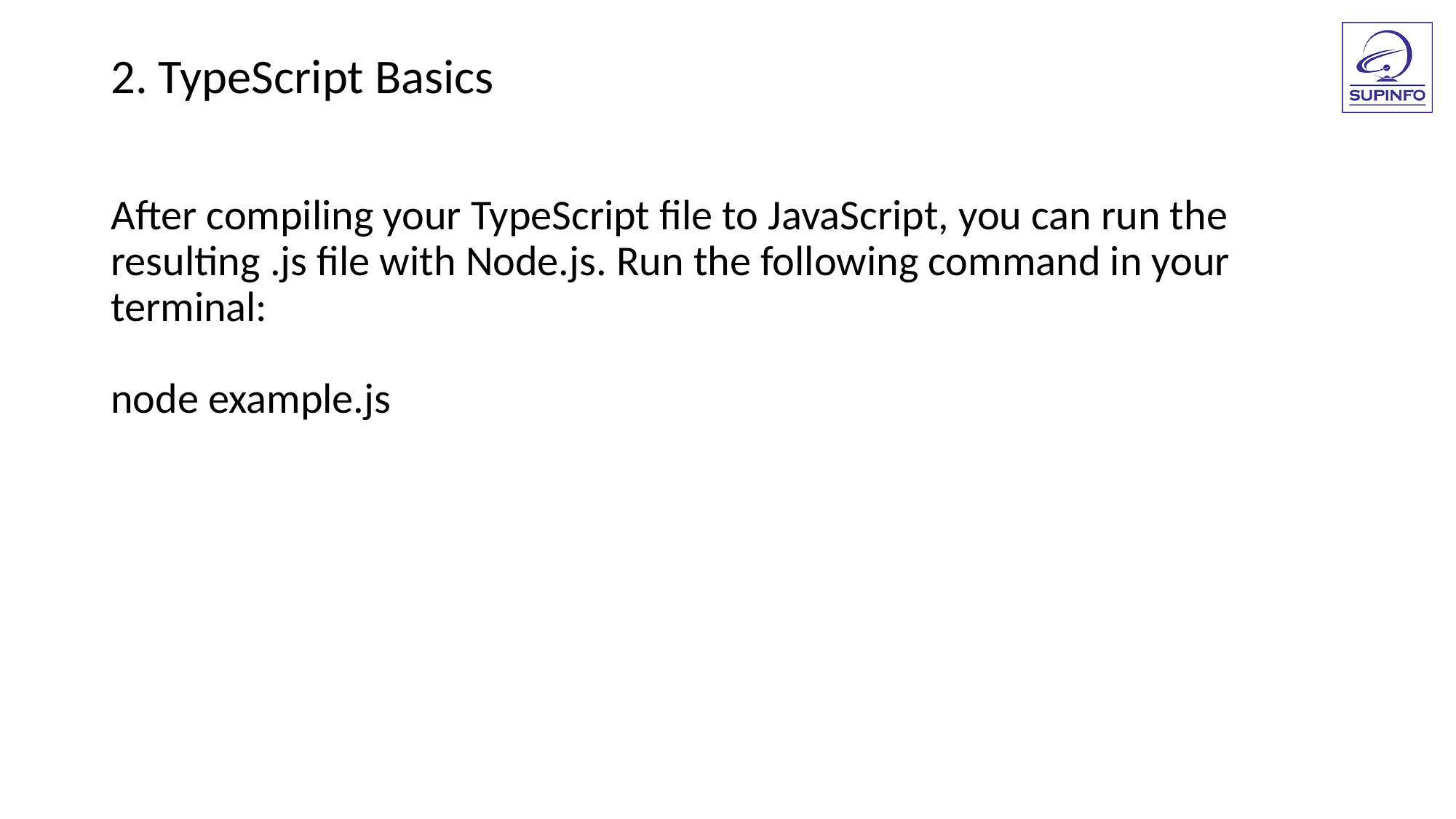

2. TypeScript Basics
After compiling your TypeScript file to JavaScript, you can run the resulting .js file with Node.js. Run the following command in your terminal:

node example.js